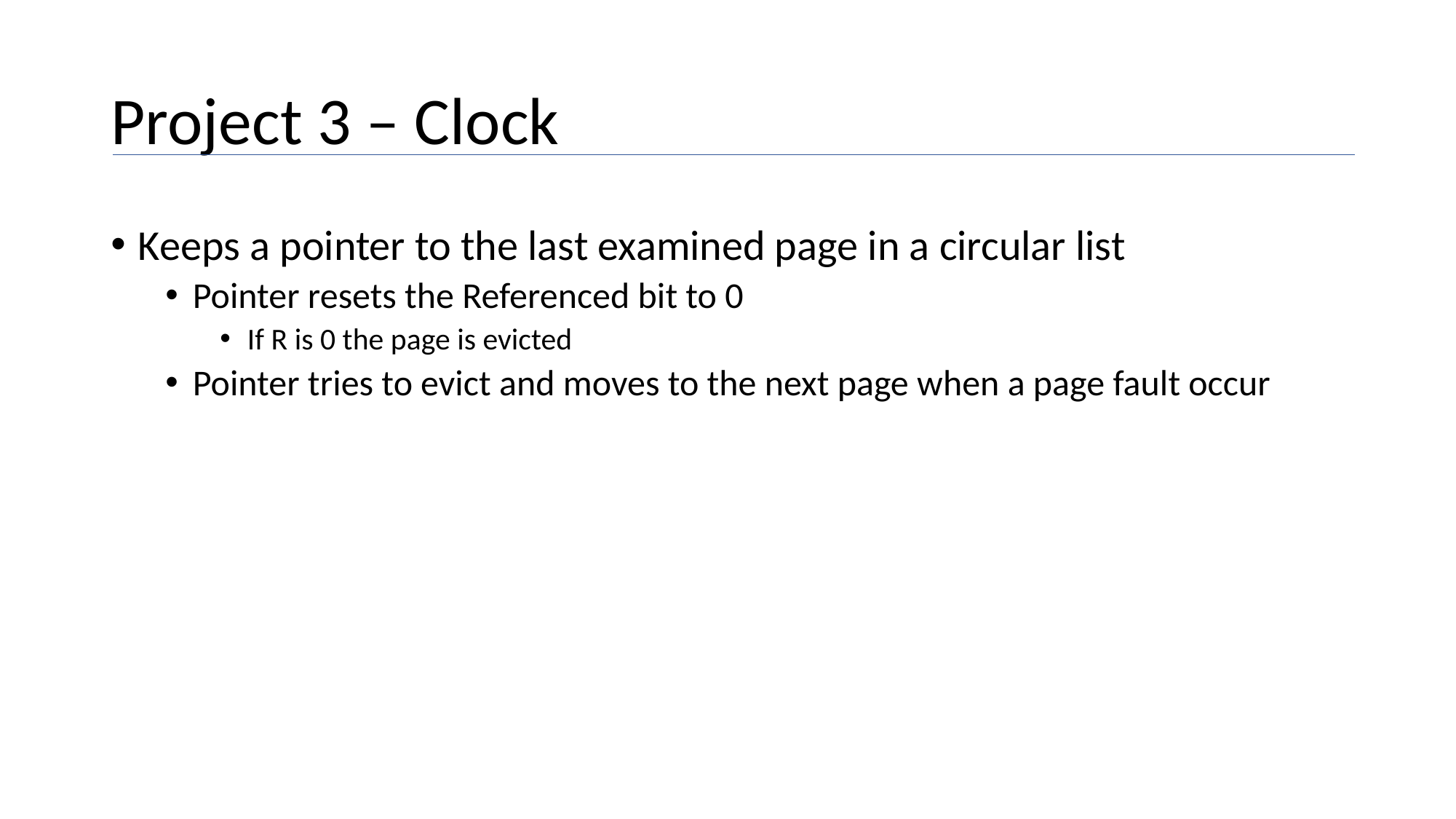

# Project 3 – Clock
Keeps a pointer to the last examined page in a circular list
Pointer resets the Referenced bit to 0
If R is 0 the page is evicted
Pointer tries to evict and moves to the next page when a page fault occur